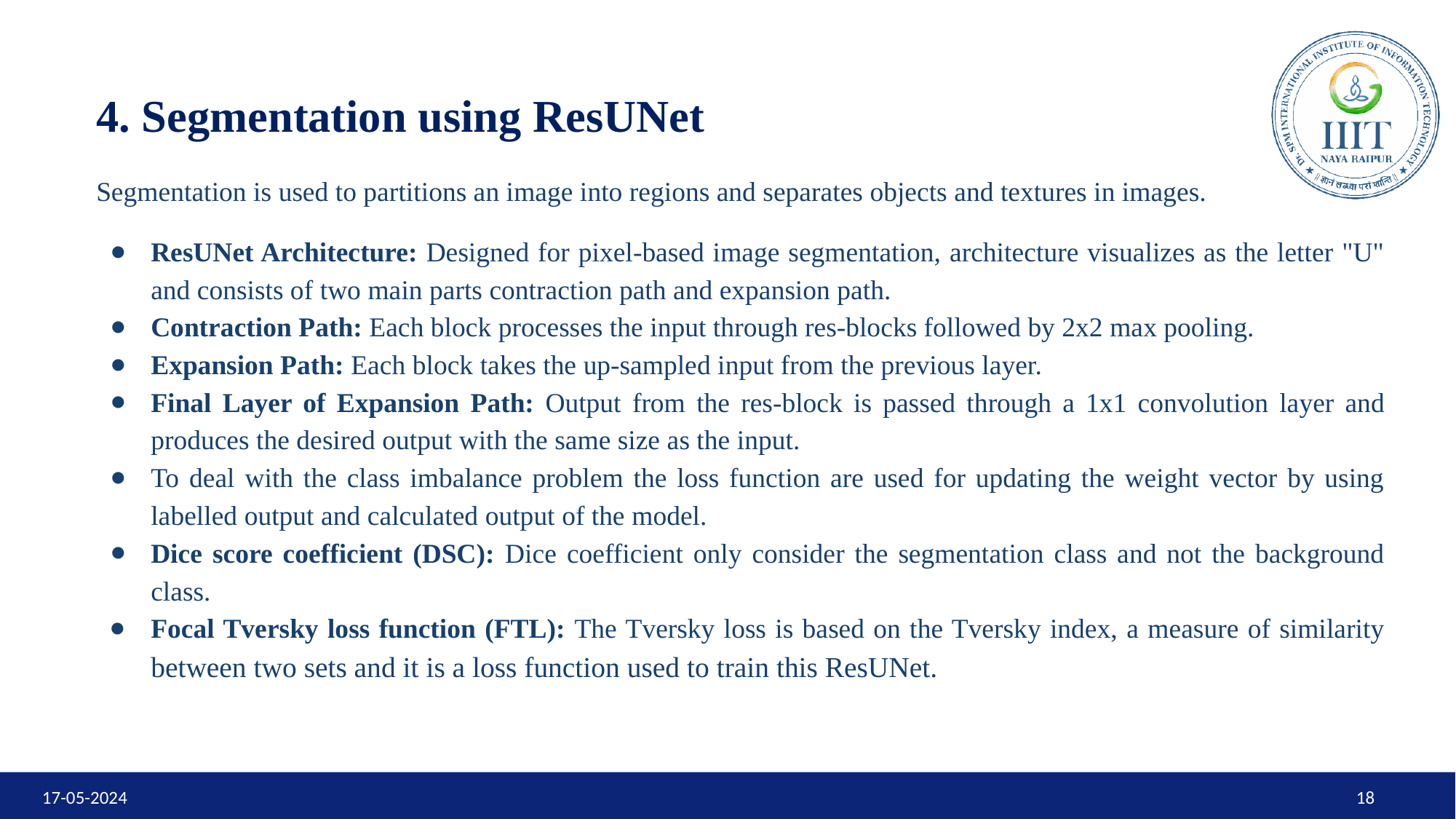

# 4. Segmentation using ResUNet
Segmentation is used to partitions an image into regions and separates objects and textures in images.
ResUNet Architecture: Designed for pixel-based image segmentation, architecture visualizes as the letter "U" and consists of two main parts contraction path and expansion path.
Contraction Path: Each block processes the input through res-blocks followed by 2x2 max pooling.
Expansion Path: Each block takes the up-sampled input from the previous layer.
Final Layer of Expansion Path: Output from the res-block is passed through a 1x1 convolution layer and produces the desired output with the same size as the input.
To deal with the class imbalance problem the loss function are used for updating the weight vector by using labelled output and calculated output of the model.
Dice score coefficient (DSC): Dice coefficient only consider the segmentation class and not the background class.
Focal Tversky loss function (FTL): The Tversky loss is based on the Tversky index, a measure of similarity between two sets and it is a loss function used to train this ResUNet.

17-05-2024

17-05-2024
18